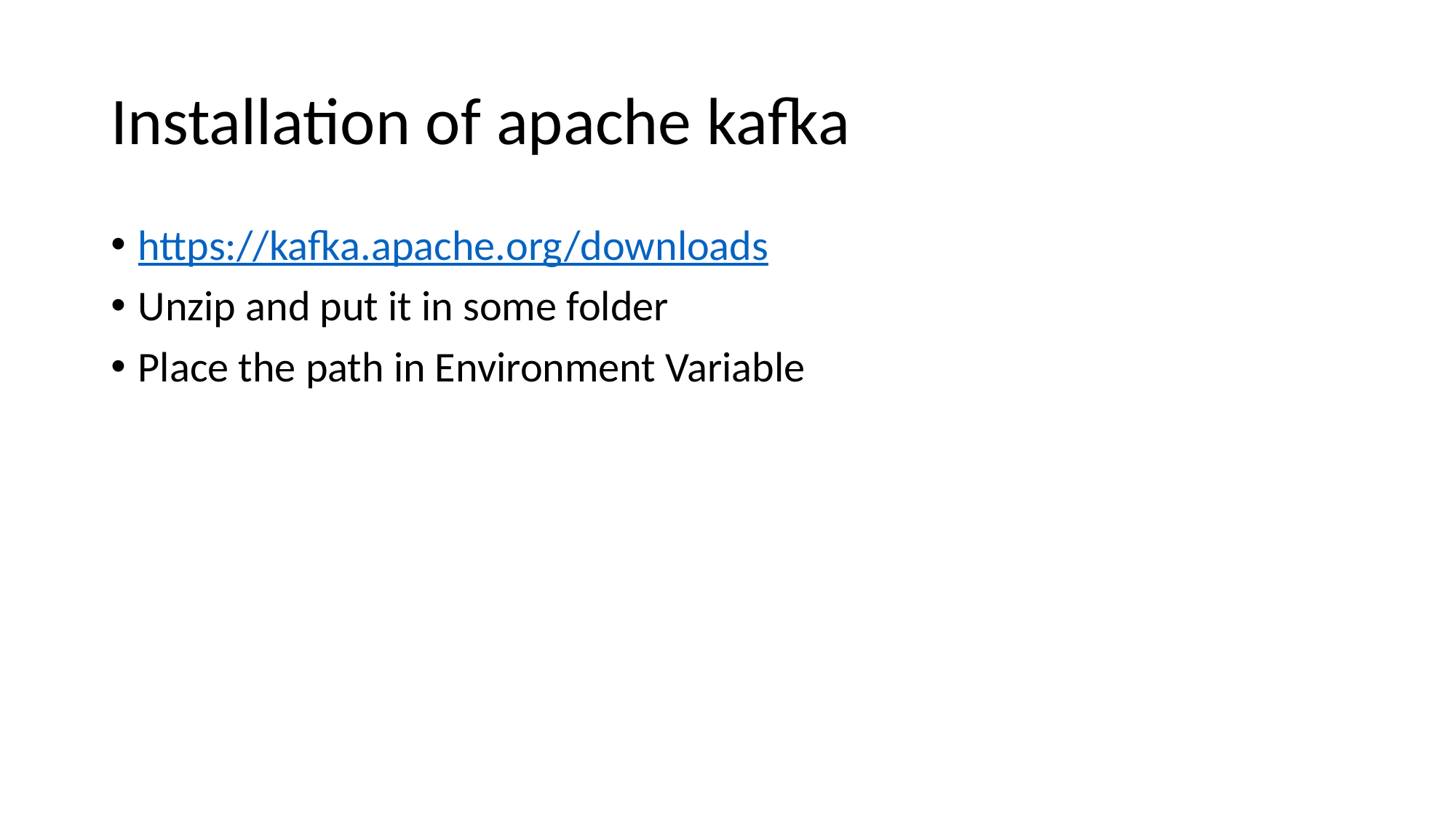

# Installation of apache kafka
https://kafka.apache.org/downloads
Unzip and put it in some folder
Place the path in Environment Variable